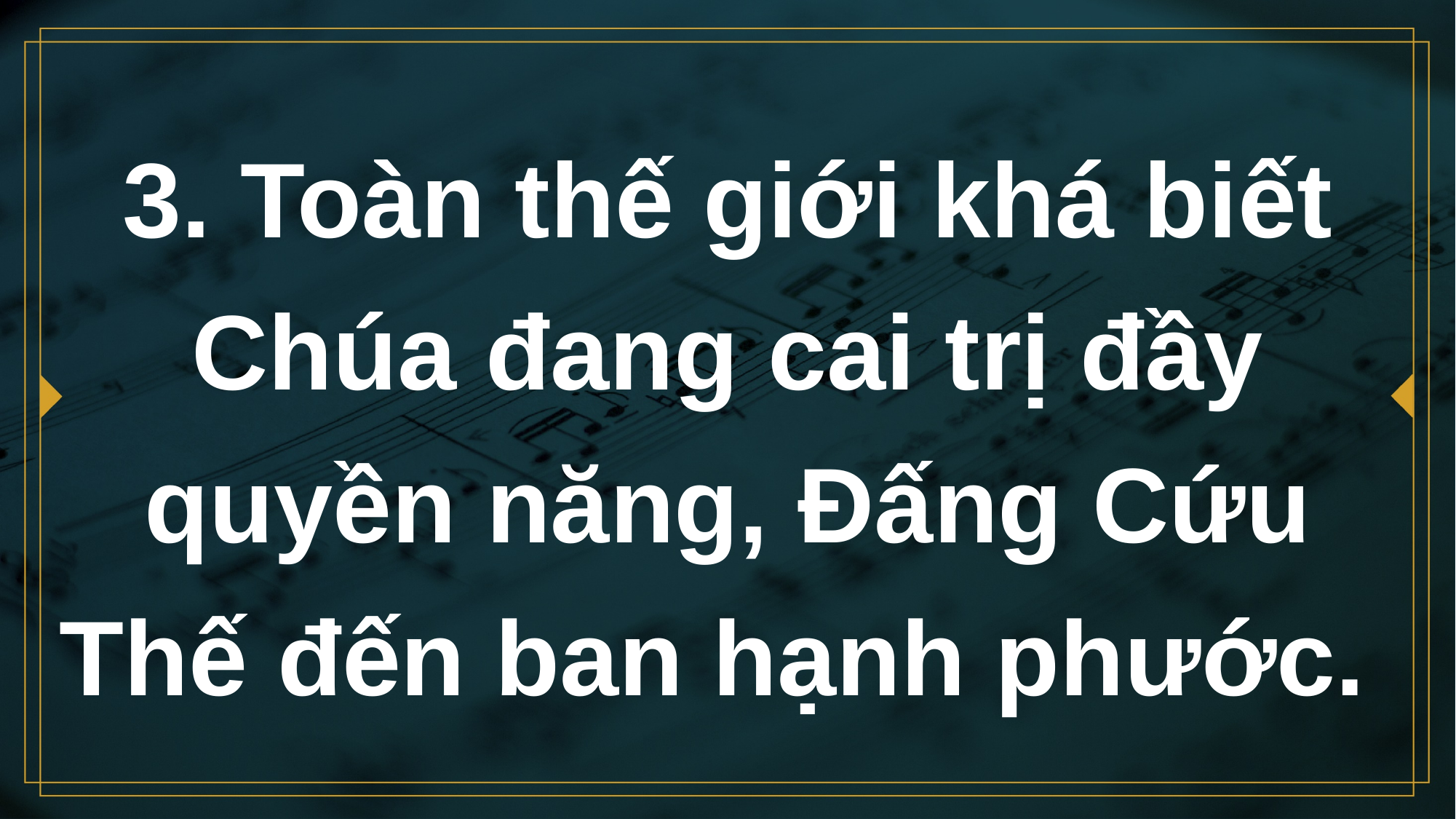

# 3. Toàn thế giới khá biết Chúa đang cai trị đầy quyền năng, Đấng Cứu Thế đến ban hạnh phước.